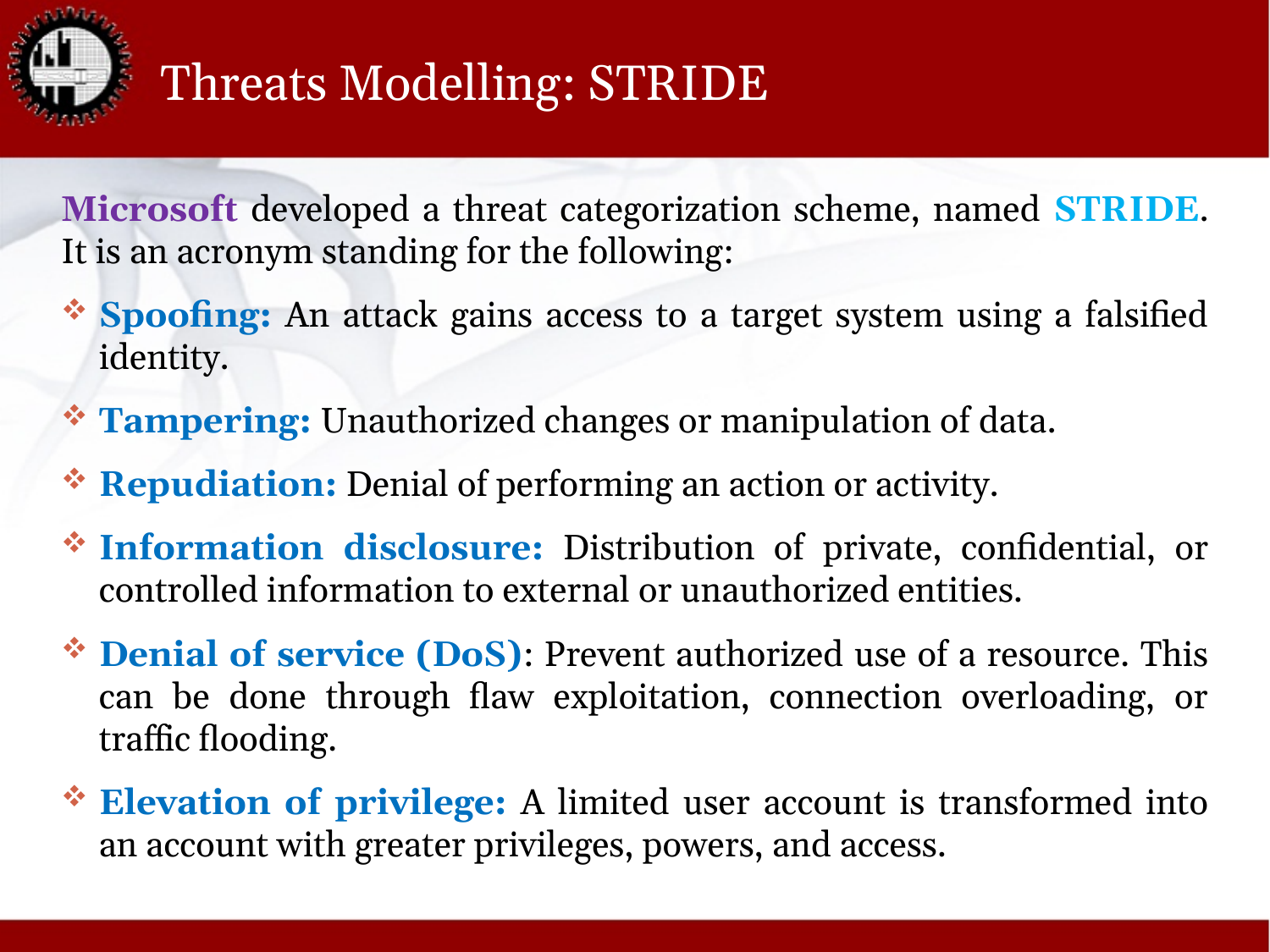

# Threats Modelling: STRIDE
Microsoft developed a threat categorization scheme, named STRIDE. It is an acronym standing for the following:
Spoofing: An attack gains access to a target system using a falsified identity.
Tampering: Unauthorized changes or manipulation of data.
Repudiation: Denial of performing an action or activity.
Information disclosure: Distribution of private, confidential, or controlled information to external or unauthorized entities.
Denial of service (DoS): Prevent authorized use of a resource. This can be done through flaw exploitation, connection overloading, or traffic flooding.
Elevation of privilege: A limited user account is transformed into an account with greater privileges, powers, and access.